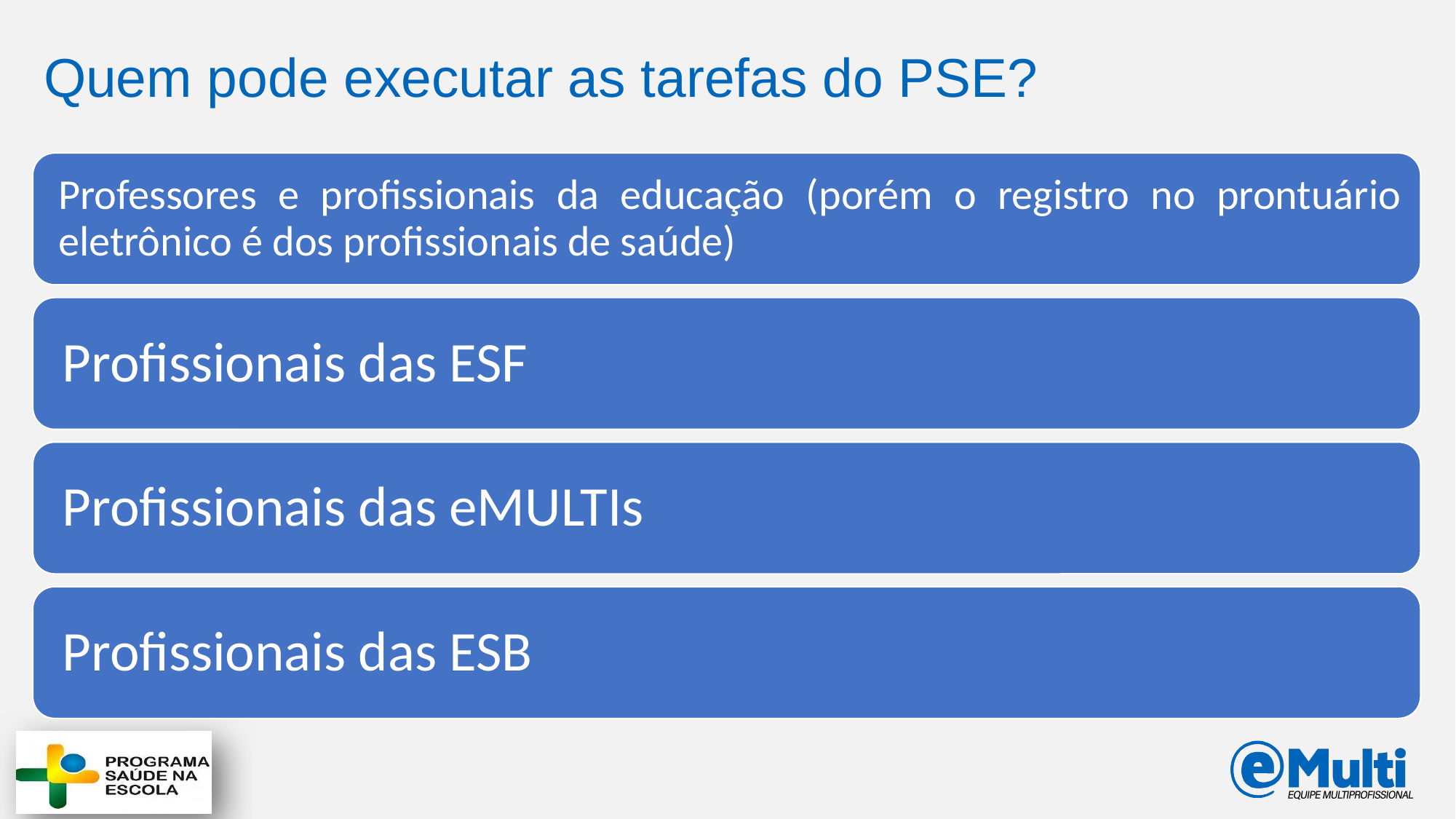

# Quem pode executar as tarefas do PSE?
Professores e profissionais da educação (porém o registro no prontuário eletrônico é dos profissionais de saúde)
Profissionais das ESF
Profissionais das eMULTIs
Profissionais das ESB